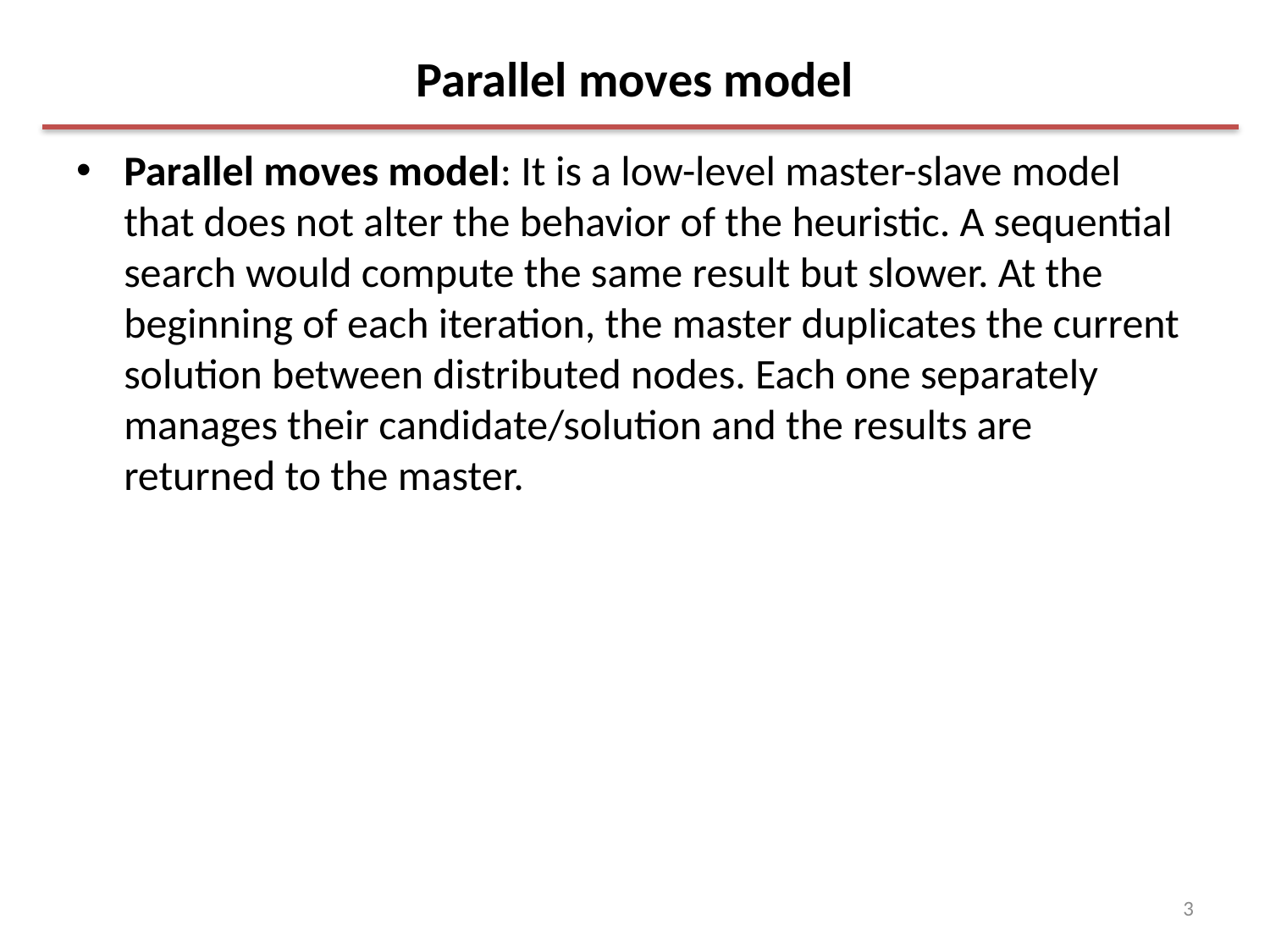

# Parallel moves model
Parallel moves model: It is a low-level master-slave model that does not alter the behavior of the heuristic. A sequential search would compute the same result but slower. At the beginning of each iteration, the master duplicates the current solution between distributed nodes. Each one separately manages their candidate/solution and the results are returned to the master.

3